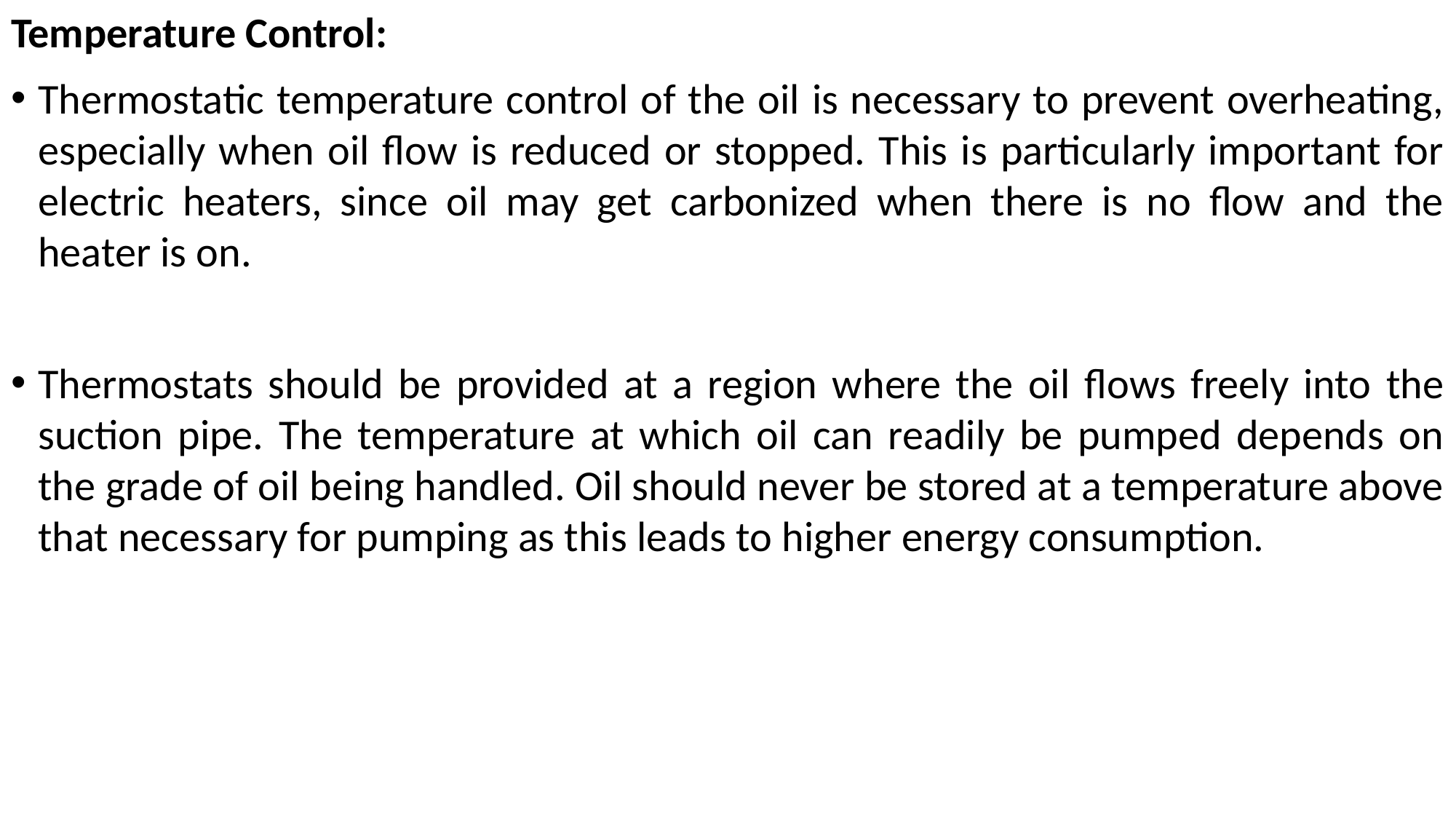

Temperature Control:
Thermostatic temperature control of the oil is necessary to prevent overheating, especially when oil flow is reduced or stopped. This is particularly important for electric heaters, since oil may get carbonized when there is no flow and the heater is on.

Thermostats should be provided at a region where the oil flows freely into the suction pipe. The temperature at which oil can readily be pumped depends on the grade of oil being handled. Oil should never be stored at a temperature above that necessary for pumping as this leads to higher energy consumption.